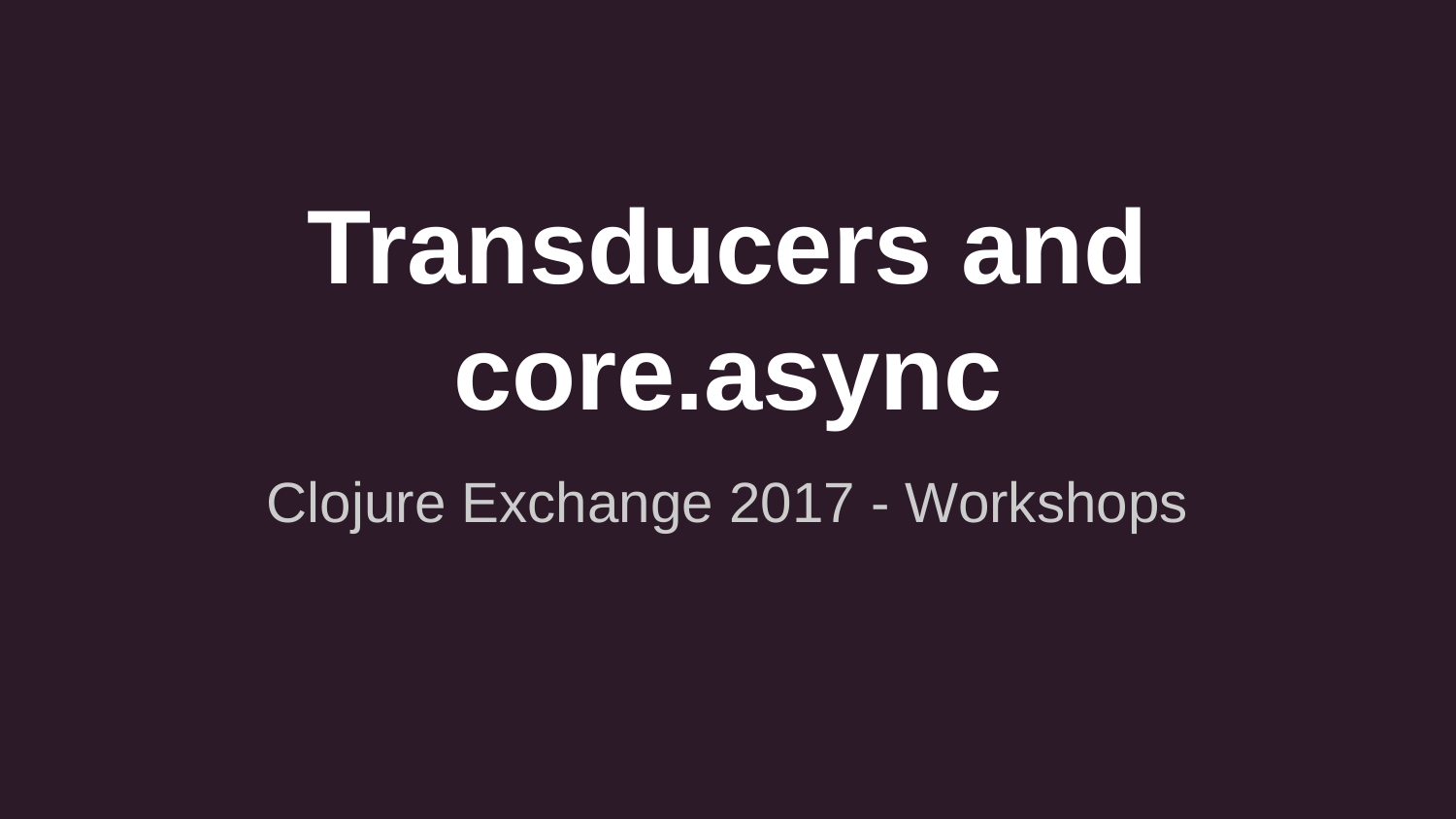

# Transducers and core.async
Clojure Exchange 2017 - Workshops